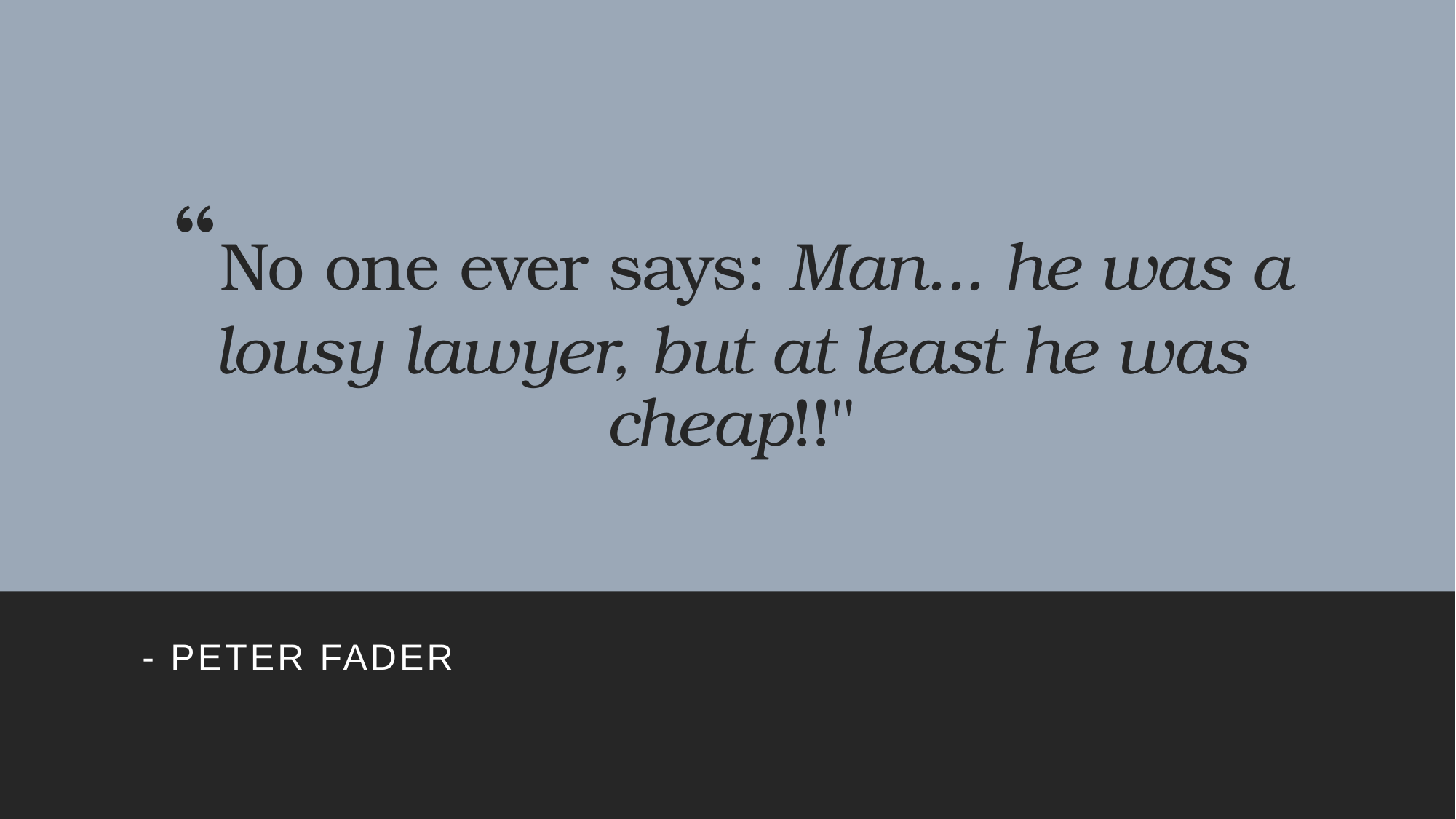

# “No one ever says: Man... he was a lousy lawyer, but at least he was cheap!!"

- Peter fader